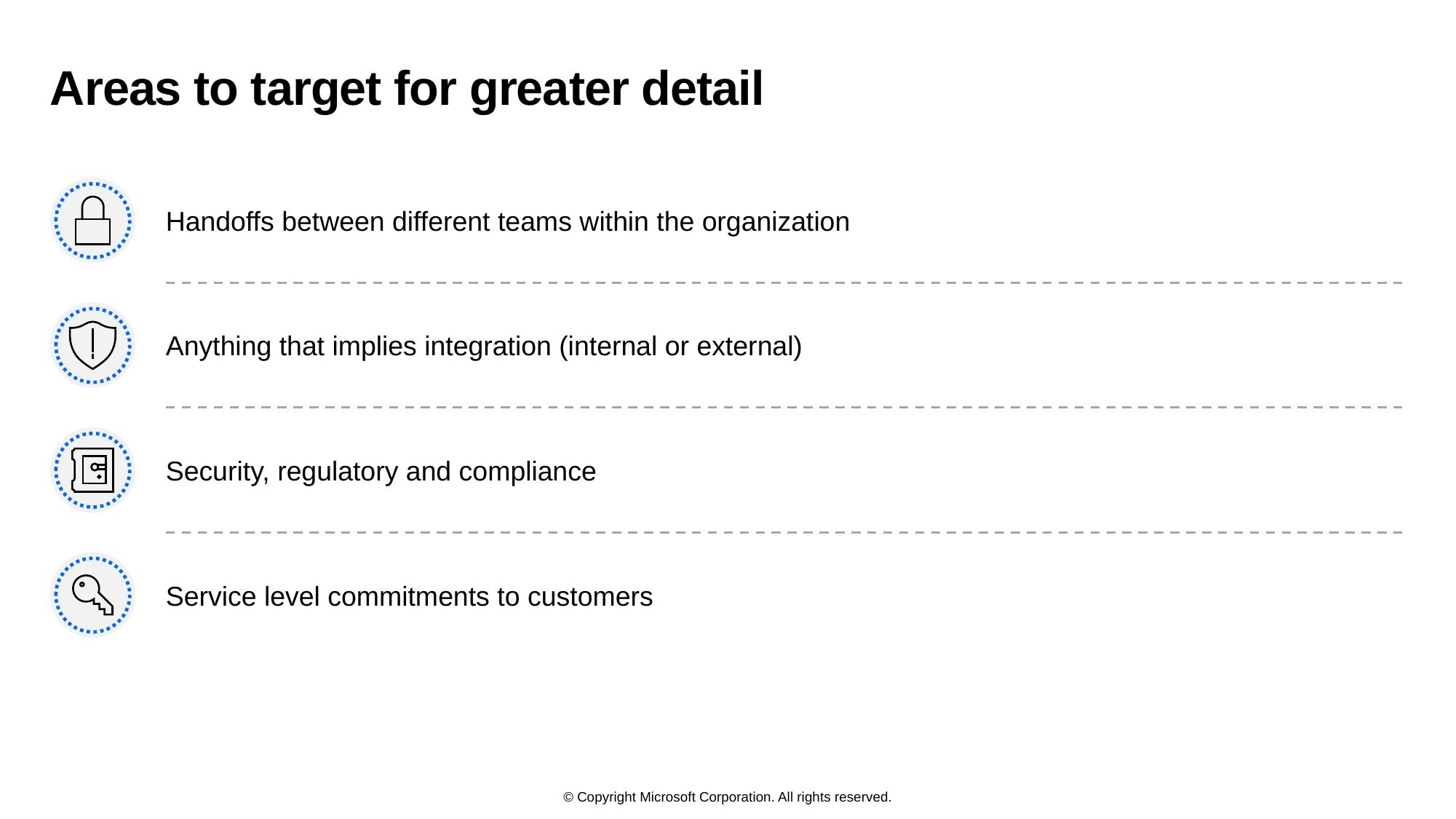

# Areas to target for greater detail
Handoffs between different teams within the organization

Anything that implies integration (internal or external)

Security, regulatory and compliance

Service level commitments to customers